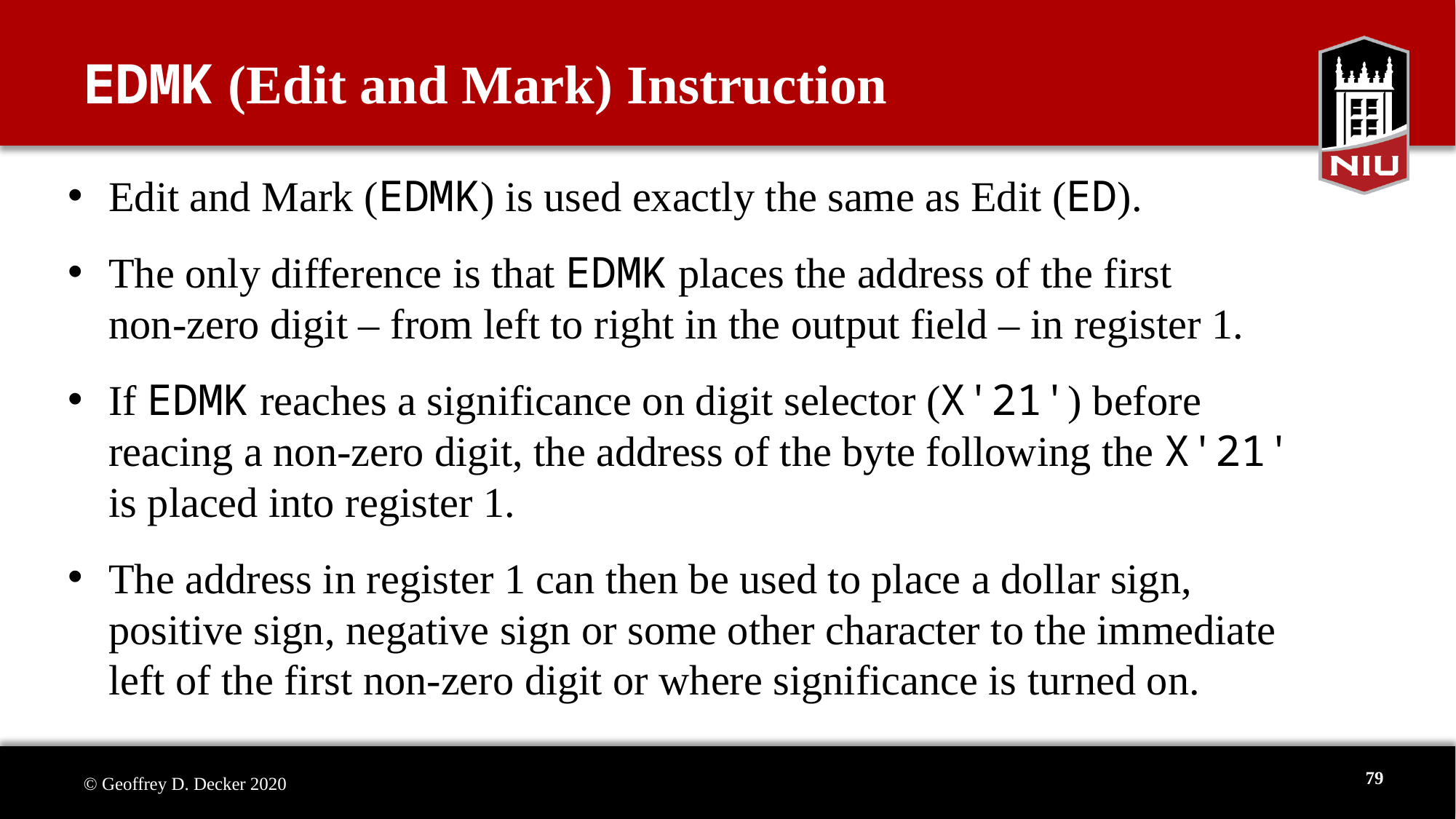

# EDMK (Edit and Mark) Instruction
Edit and Mark (EDMK) is used exactly the same as Edit (ED).

The only difference is that EDMK places the address of the first
non-zero digit – from left to right in the output field – in register 1.

If EDMK reaches a significance on digit selector (X'21') before
reacing a non-zero digit, the address of the byte following the X'21'
is placed into register 1.

The address in register 1 can then be used to place a dollar sign,
positive sign, negative sign or some other character to the immediate
left of the first non-zero digit or where significance is turned on.

79
© Geoffrey D. Decker 2020